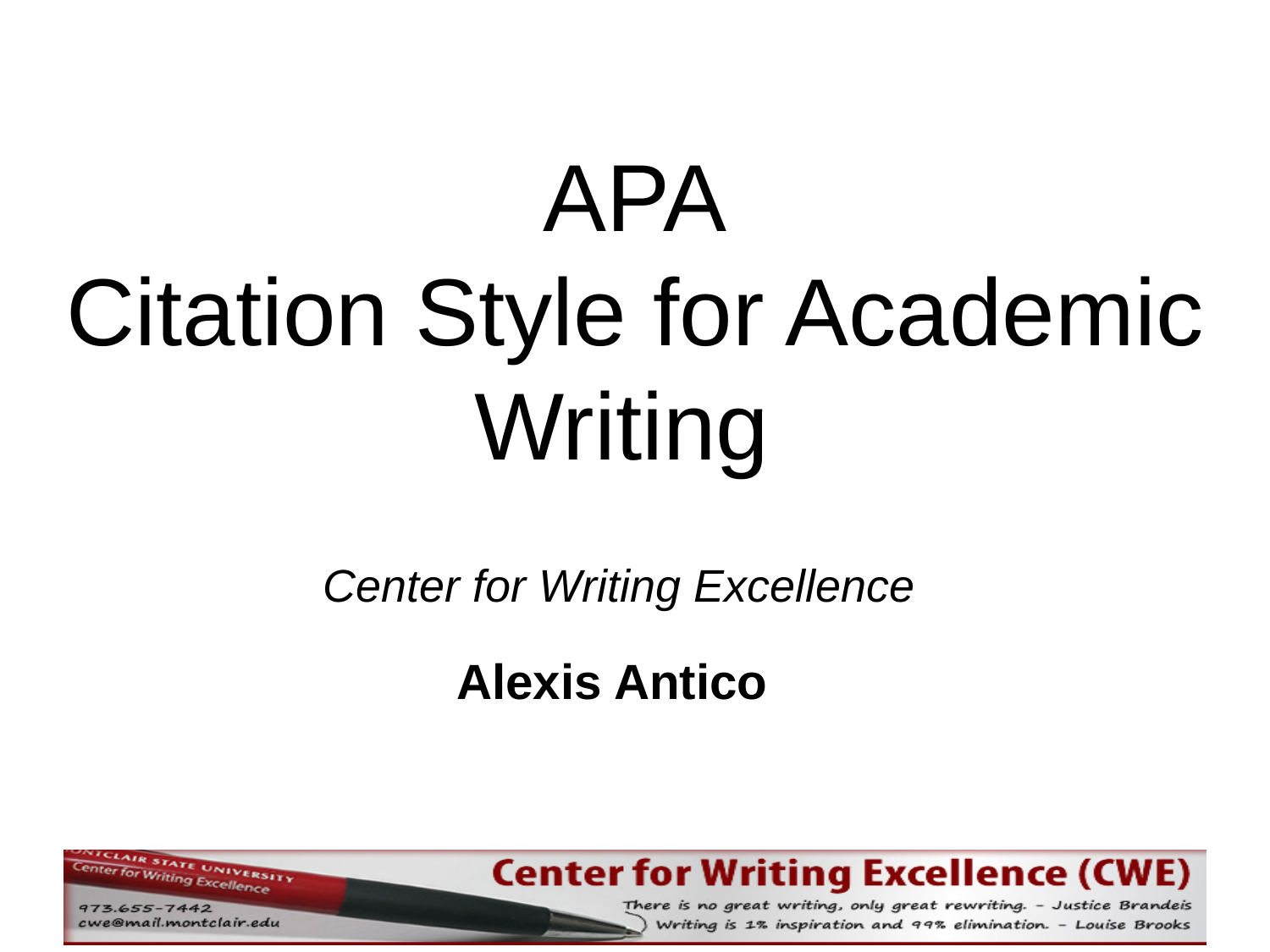

# APA Citation Style for Academic Writing

Center for Writing Excellence

Alexis Antico